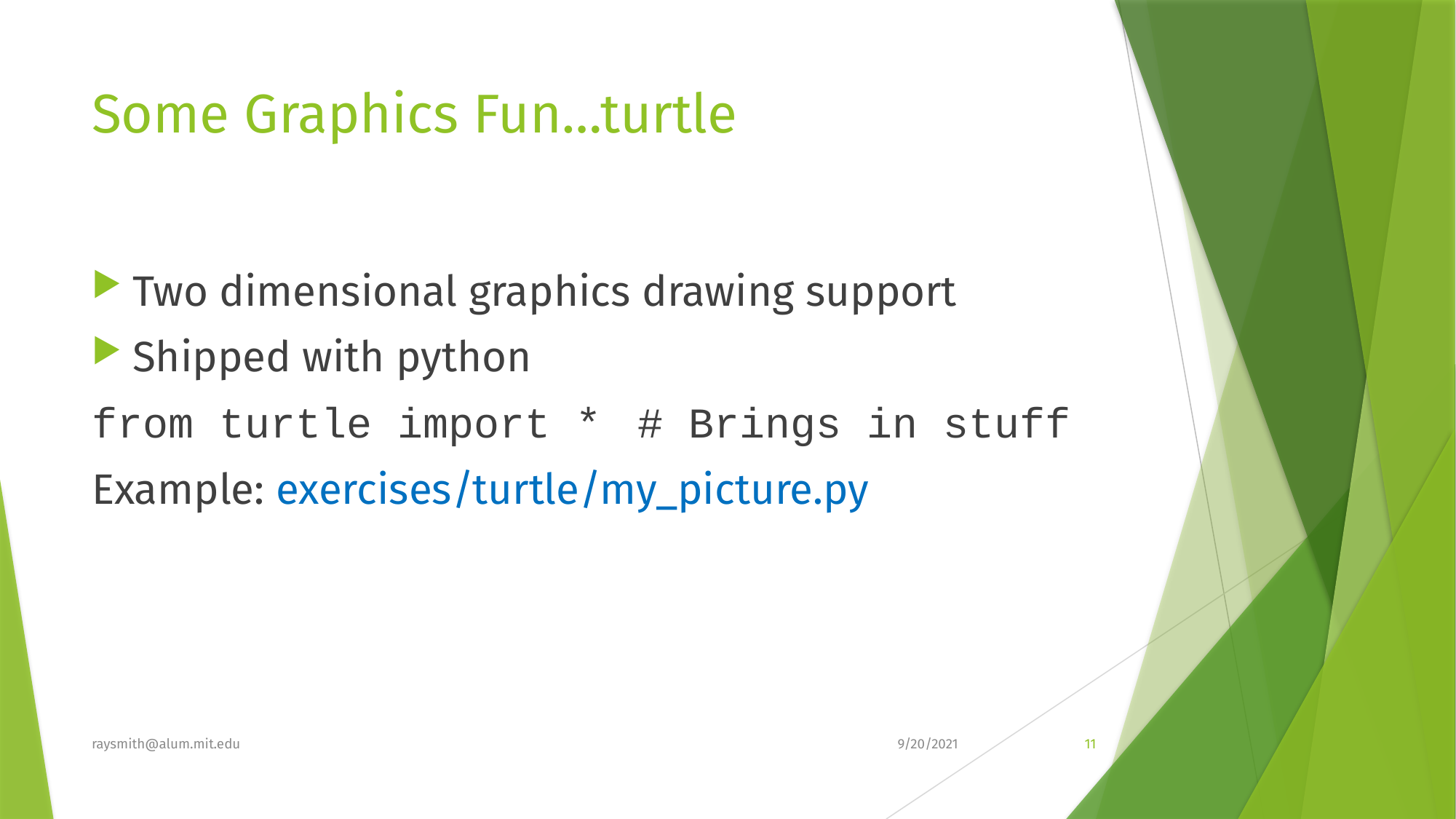

# Some Graphics Fun…turtle
Two dimensional graphics drawing support
Shipped with python
from turtle import *	# Brings in stuff
Example: exercises/turtle/my_picture.py

raysmith@alum.mit.edu
9/20/2021
11